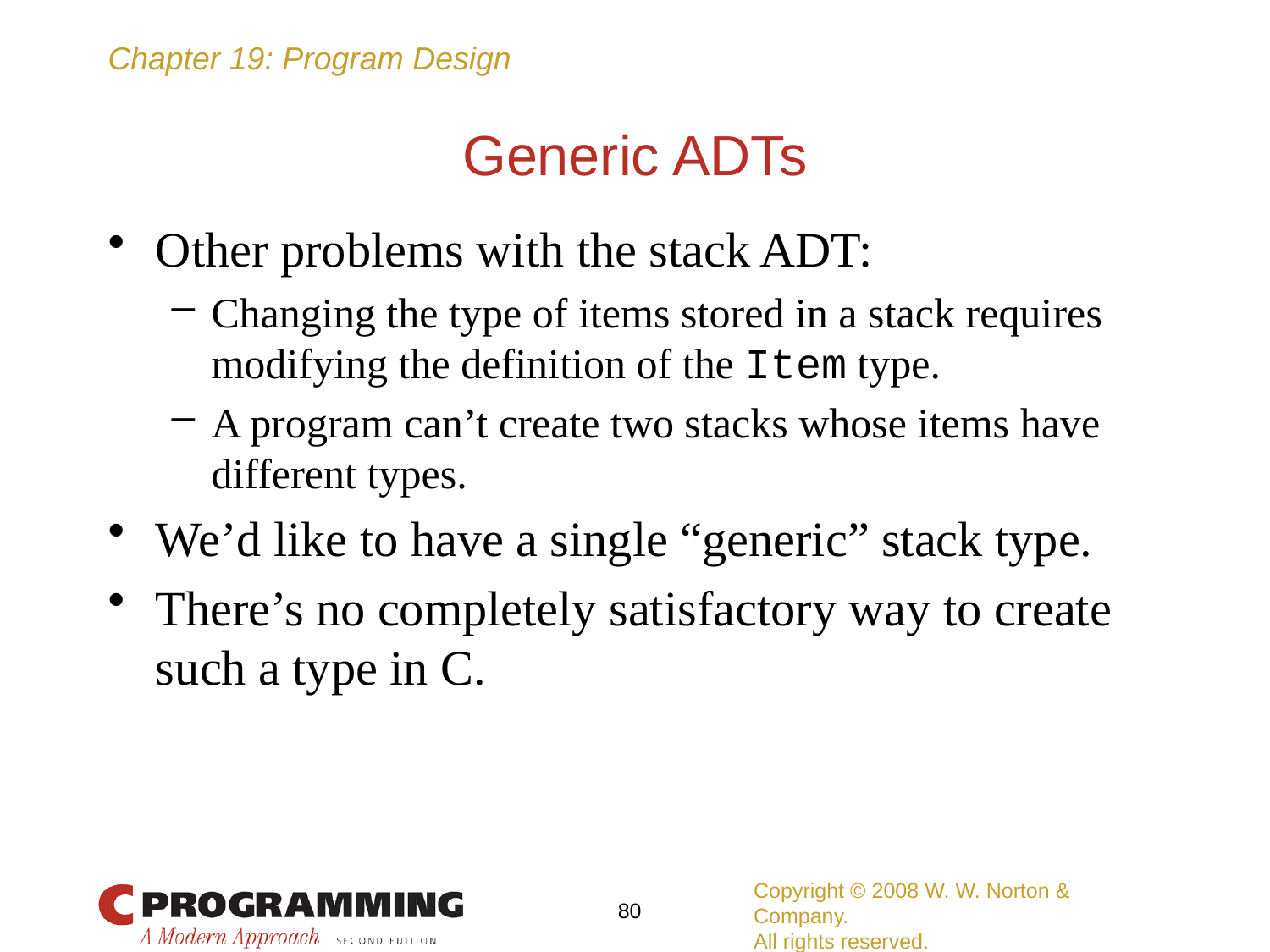

# Generic ADTs
Other problems with the stack ADT:
Changing the type of items stored in a stack requires modifying the definition of the Item type.
A program can’t create two stacks whose items have different types.
We’d like to have a single “generic” stack type.
There’s no completely satisfactory way to create such a type in C.
Copyright © 2008 W. W. Norton & Company.
All rights reserved.
80